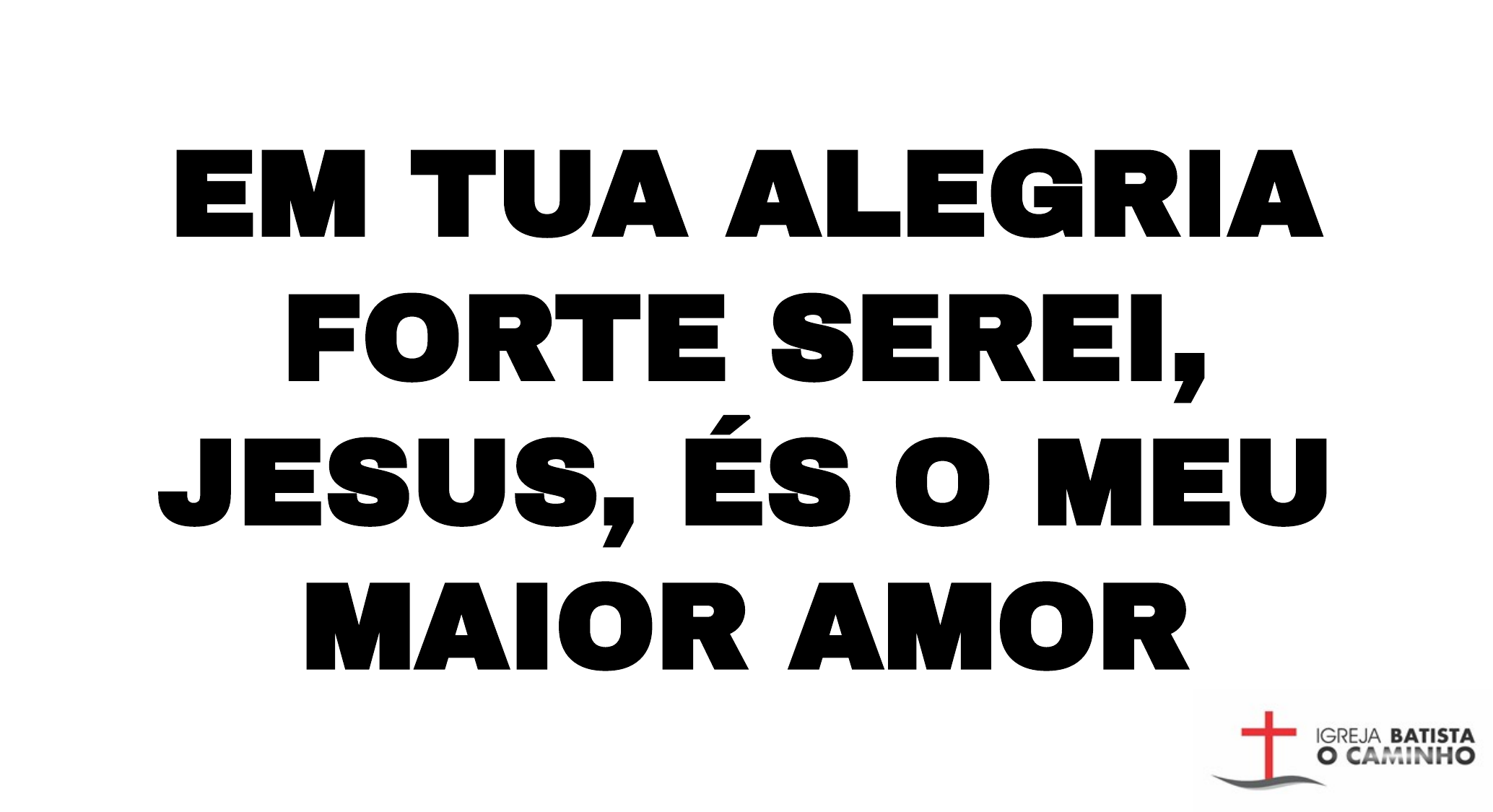

EM TUA ALEGRIA FORTE SEREI, JESUS, ÉS O MEU MAIOR AMOR